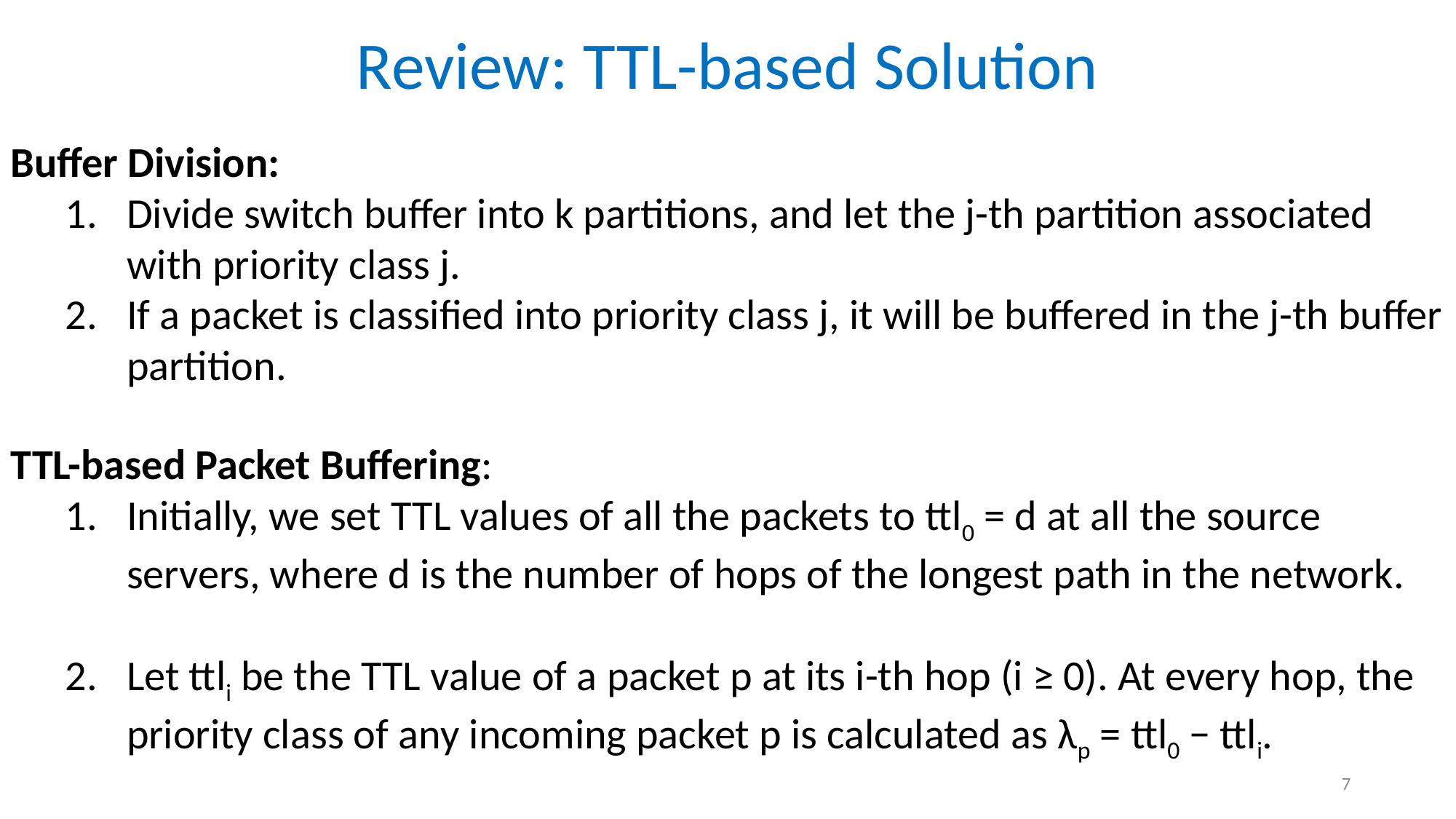

Review: TTL-based Solution
Buffer Division:
Divide switch buffer into k partitions, and let the j-th partition associated with priority class j.
If a packet is classified into priority class j, it will be buffered in the j-th buffer partition.

TTL-based Packet Buffering:
Initially, we set TTL values of all the packets to ttl0 = d at all the source servers, where d is the number of hops of the longest path in the network.

Let ttli be the TTL value of a packet p at its i-th hop (i ≥ 0). At every hop, the priority class of any incoming packet p is calculated as λp = ttl0 − ttli.
7